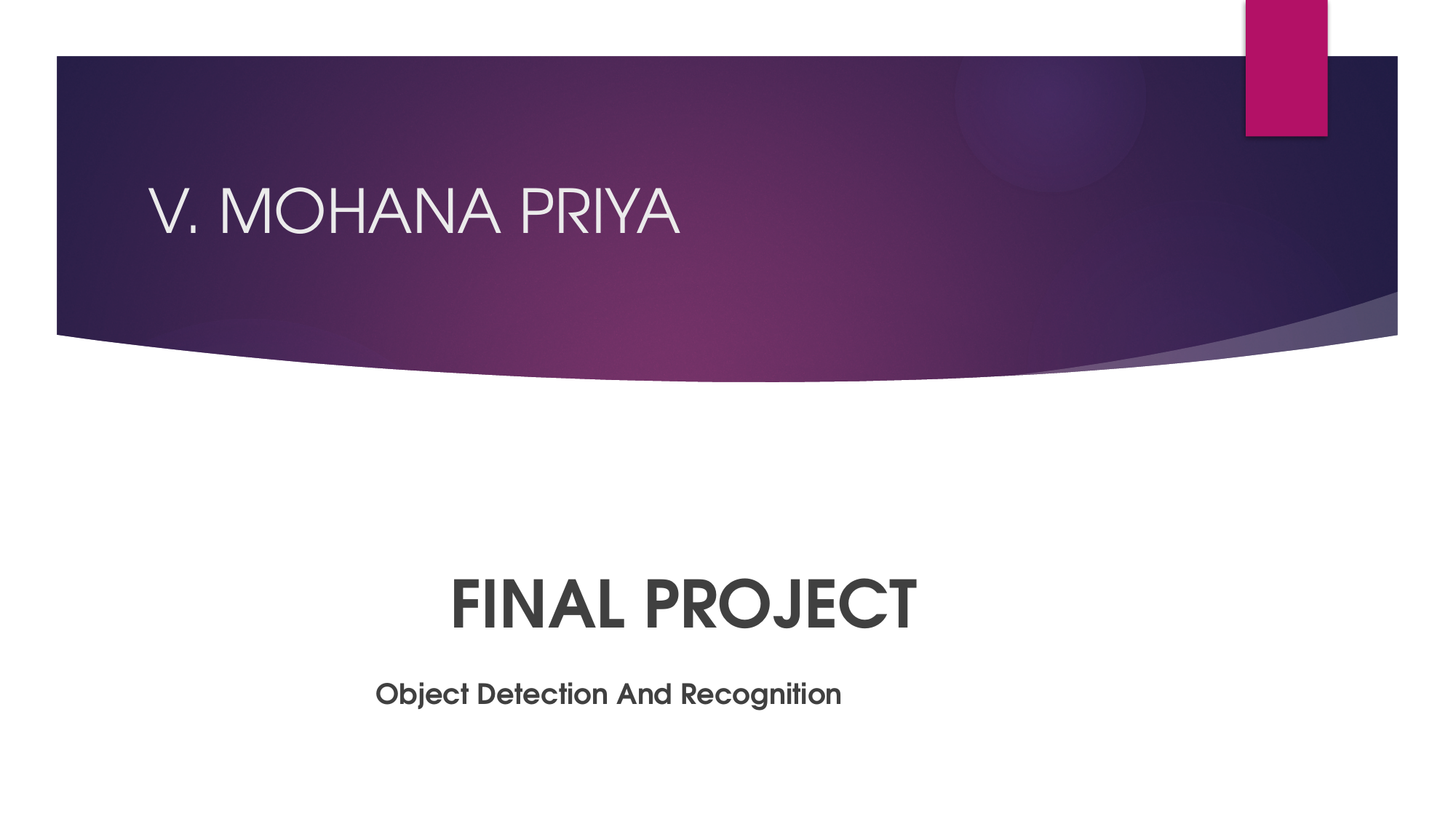

# V. MOHANA PRIYA

                                                                     FINAL PROJECT

                                                    Object Detection And Recognition